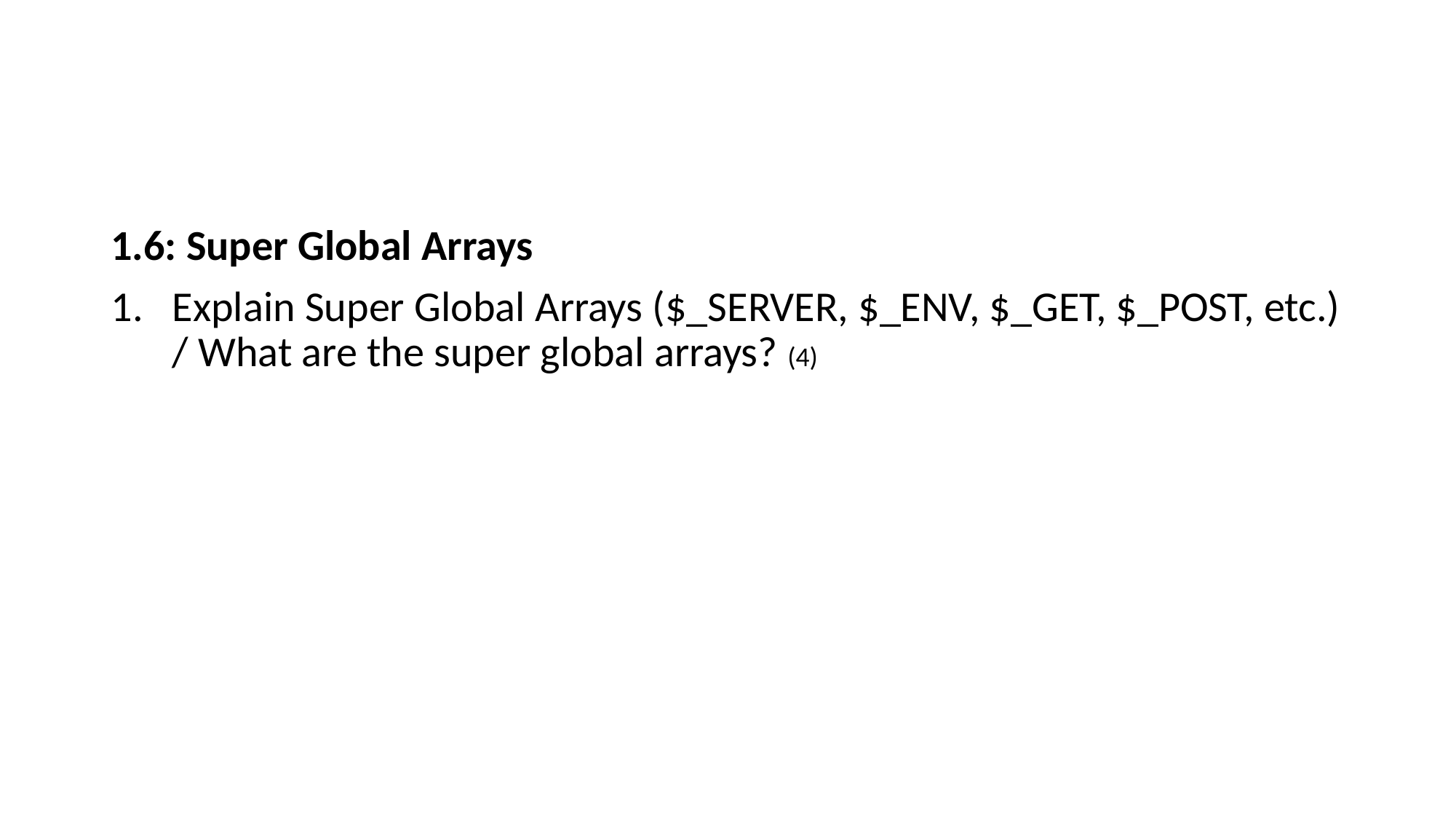

1.6: Super Global Arrays
Explain Super Global Arrays ($_SERVER, $_ENV, $_GET, $_POST, etc.) / What are the super global arrays? (4)